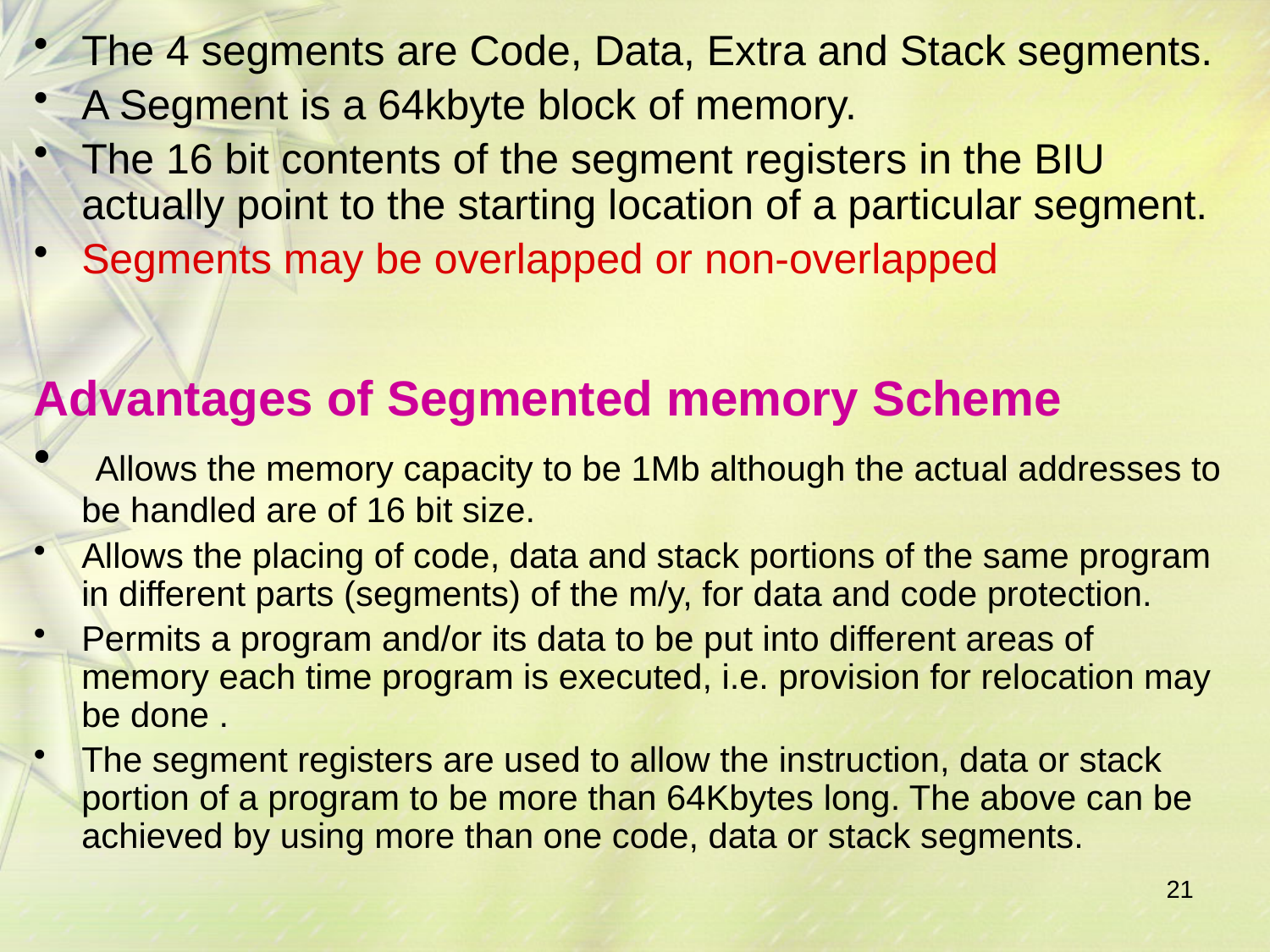

The 4 segments are Code, Data, Extra and Stack segments.
A Segment is a 64kbyte block of memory.
The 16 bit contents of the segment registers in the BIU actually point to the starting location of a particular segment.
Segments may be overlapped or non-overlapped

Advantages of Segmented memory Scheme

 Allows the memory capacity to be 1Mb although the actual addresses to be handled are of 16 bit size.
Allows the placing of code, data and stack portions of the same program in different parts (segments) of the m/y, for data and code protection.
Permits a program and/or its data to be put into different areas of memory each time program is executed, i.e. provision for relocation may be done .
The segment registers are used to allow the instruction, data or stack portion of a program to be more than 64Kbytes long. The above can be achieved by using more than one code, data or stack segments.
21